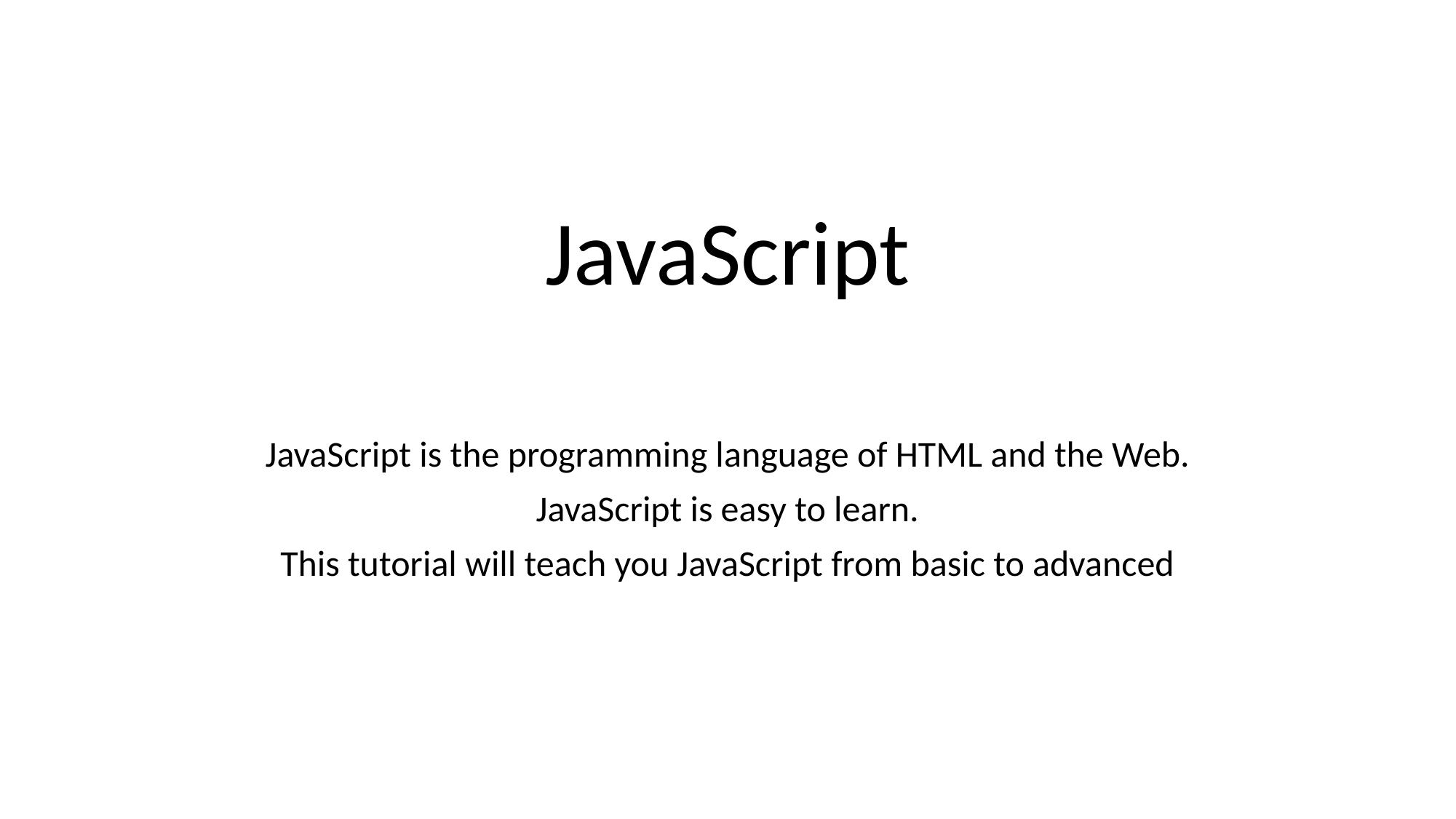

# JavaScript
JavaScript is the programming language of HTML and the Web.
JavaScript is easy to learn.
This tutorial will teach you JavaScript from basic to advanced